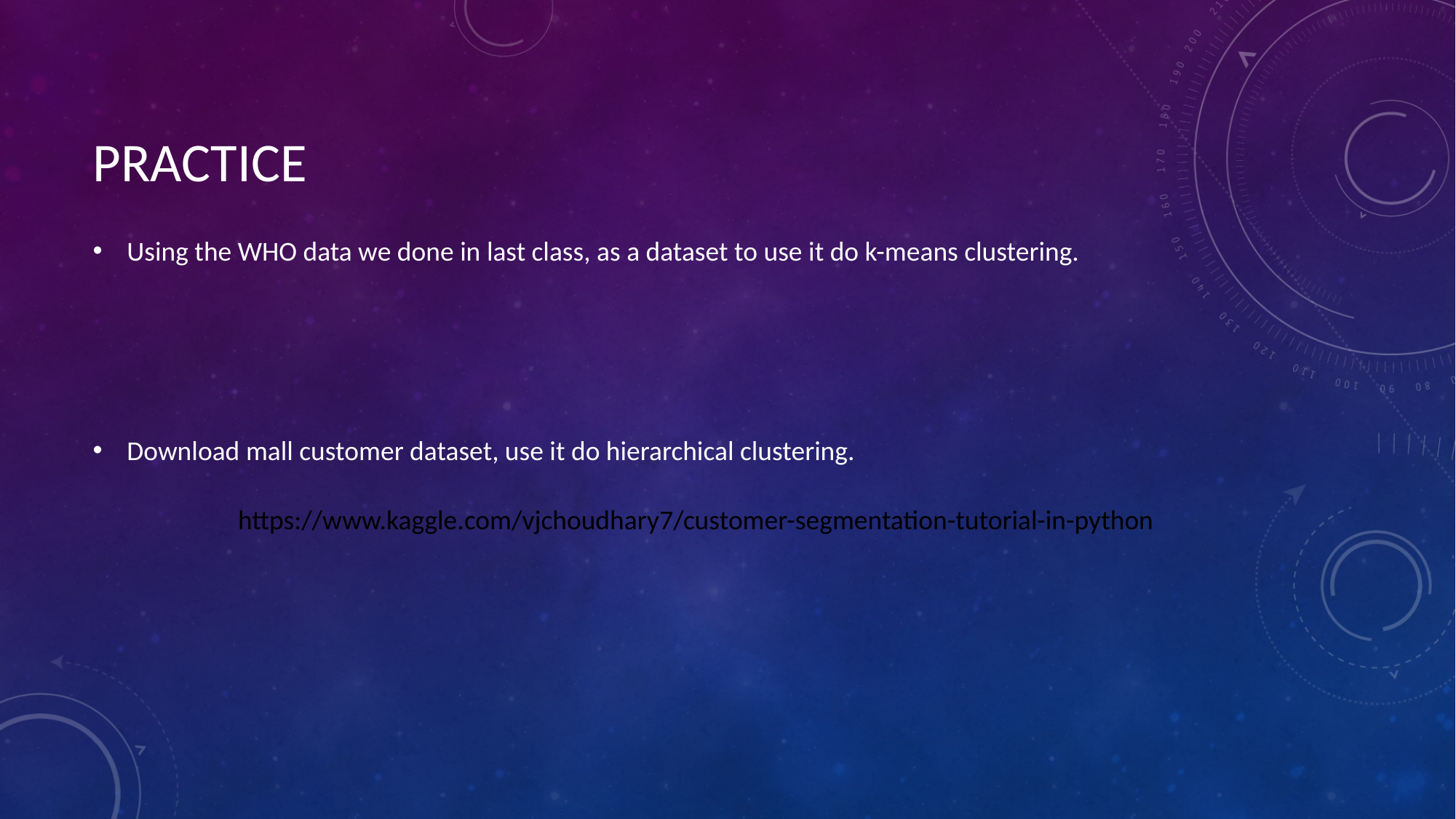

# practice
Using the WHO data we done in last class, as a dataset to use it do k-means clustering.

Download mall customer dataset, use it do hierarchical clustering.

https://www.kaggle.com/vjchoudhary7/customer-segmentation-tutorial-in-python